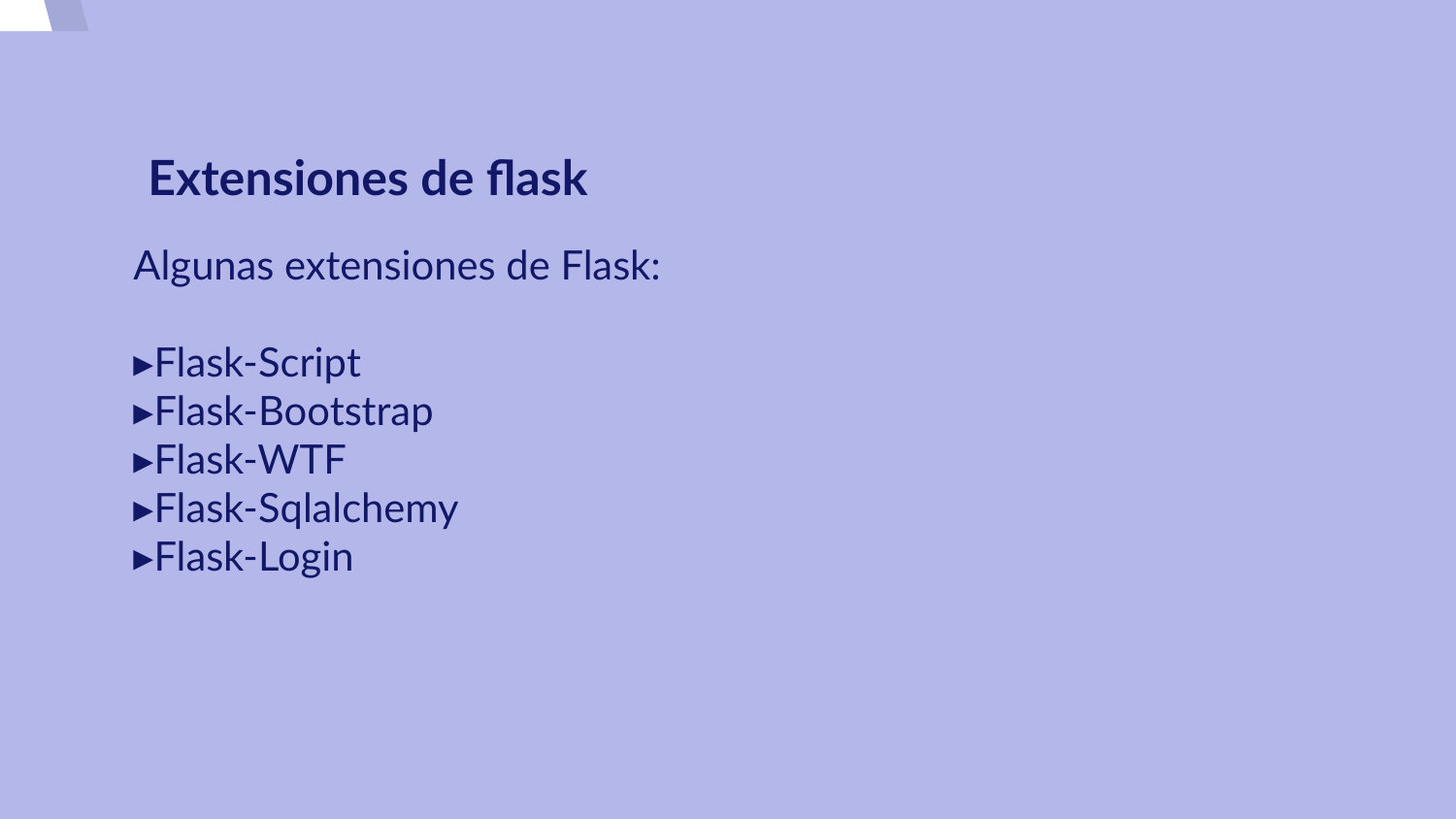

Extensiones de flask
Algunas extensiones de Flask:

Flask-Script
Flask-Bootstrap
Flask-WTF
Flask-Sqlalchemy
Flask-Login